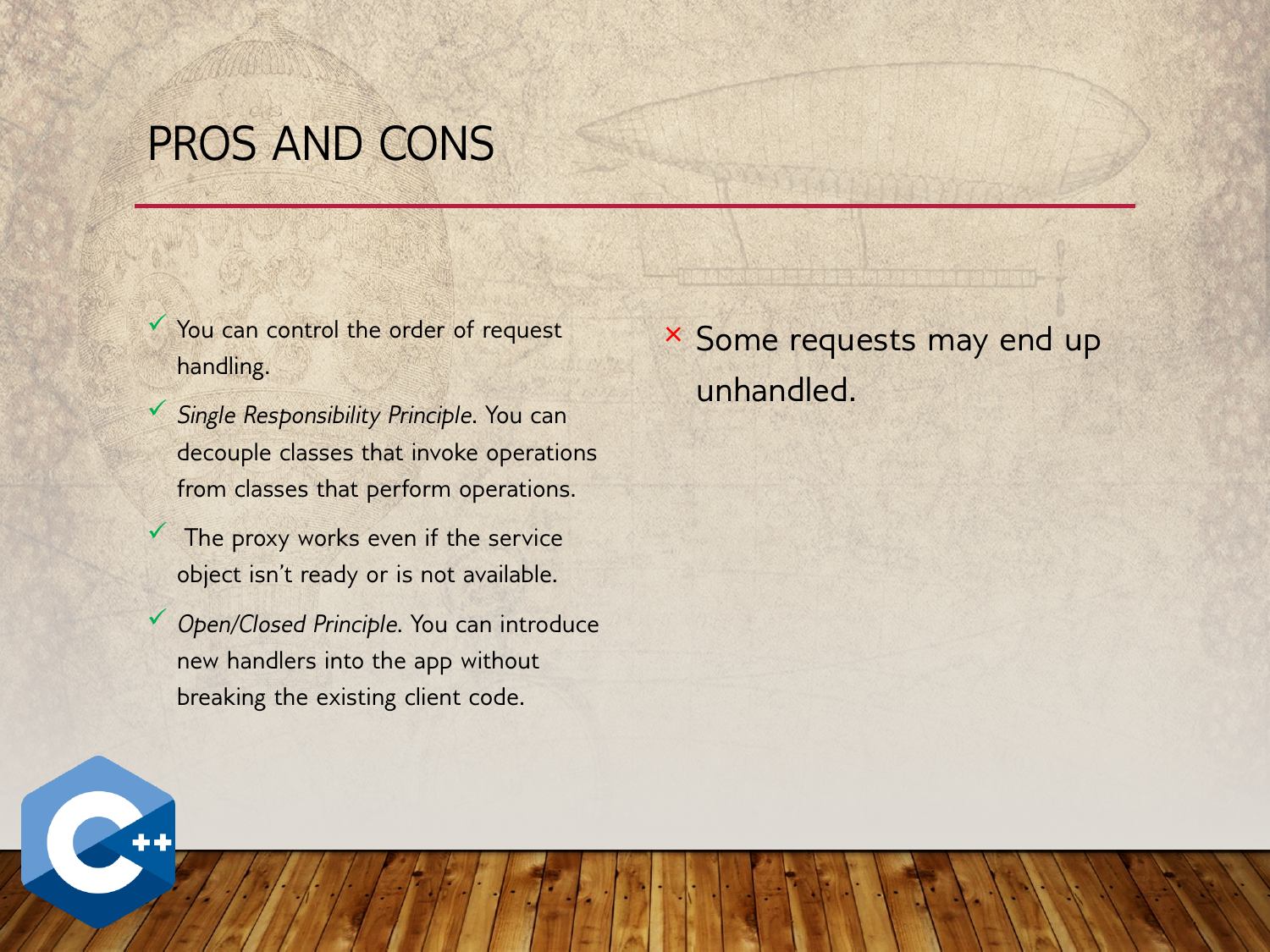

# Pros and Cons
You can control the order of request handling.
Single Responsibility Principle. You can decouple classes that invoke operations from classes that perform operations.
 The proxy works even if the service object isn’t ready or is not available.
Open/Closed Principle. You can introduce new handlers into the app without breaking the existing client code.
Some requests may end up unhandled.